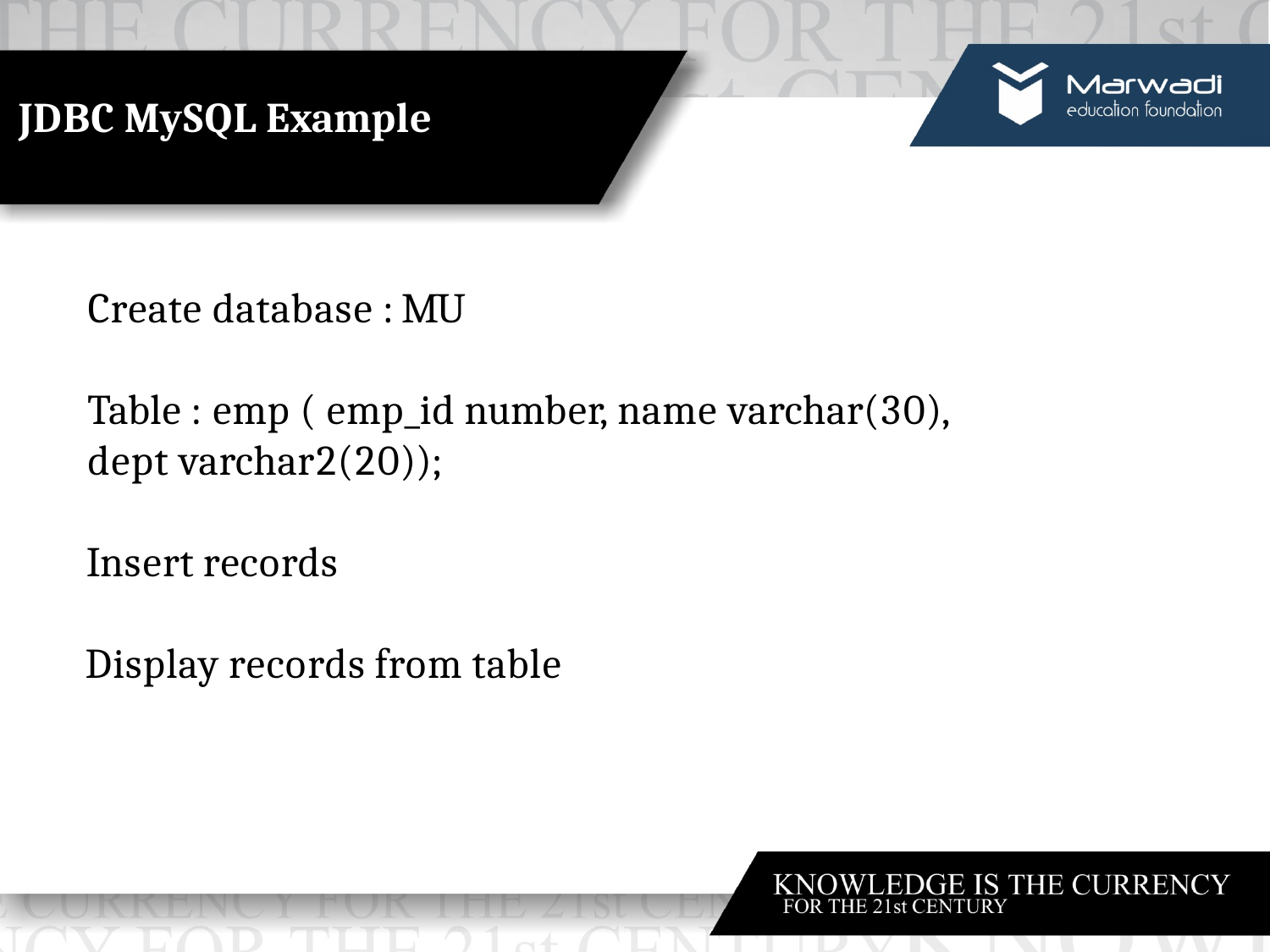

# JDBC MySQL Example
Create database : MU

Table : emp ( emp_id number, name varchar(30), dept varchar2(20));

Insert records

Display records from table